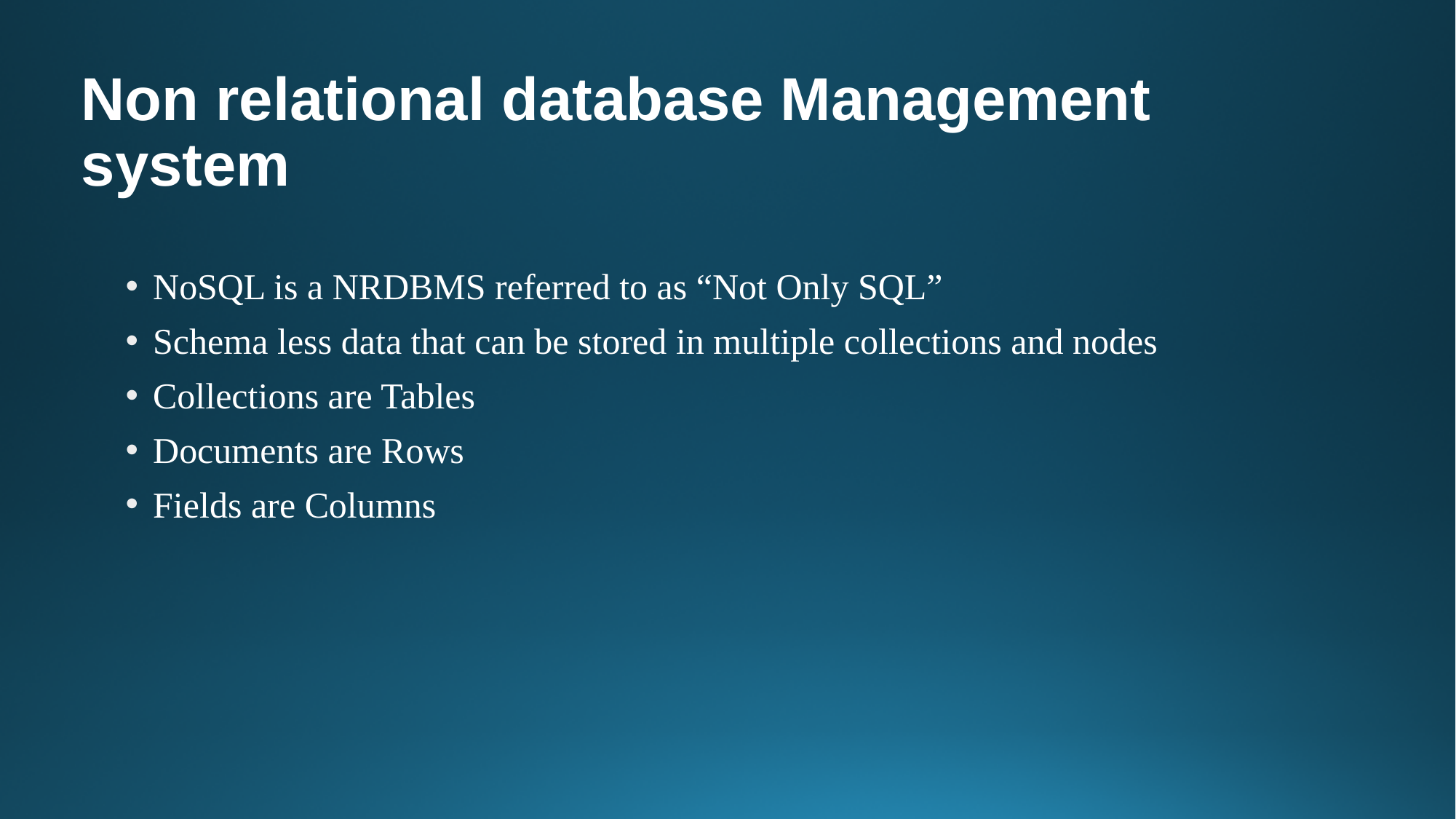

# Non relational database Management system
NoSQL is a NRDBMS referred to as “Not Only SQL”
Schema less data that can be stored in multiple collections and nodes
Collections are Tables
Documents are Rows
Fields are Columns